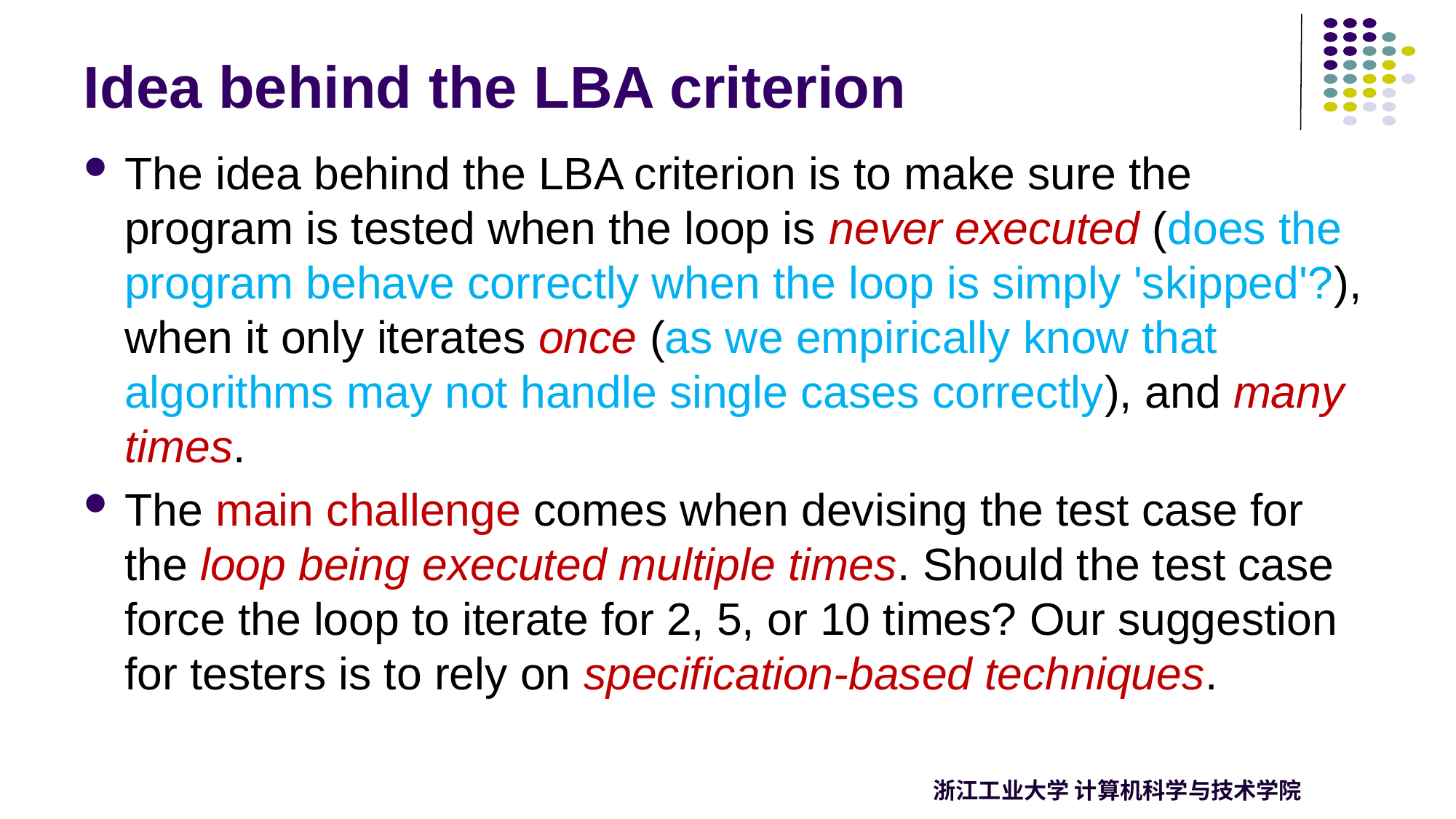

# Idea behind the LBA criterion
The idea behind the LBA criterion is to make sure the program is tested when the loop is never executed (does the program behave correctly when the loop is simply 'skipped'?), when it only iterates once (as we empirically know that algorithms may not handle single cases correctly), and many times.
The main challenge comes when devising the test case for the loop being executed multiple times. Should the test case force the loop to iterate for 2, 5, or 10 times? Our suggestion for testers is to rely on specification-based techniques.